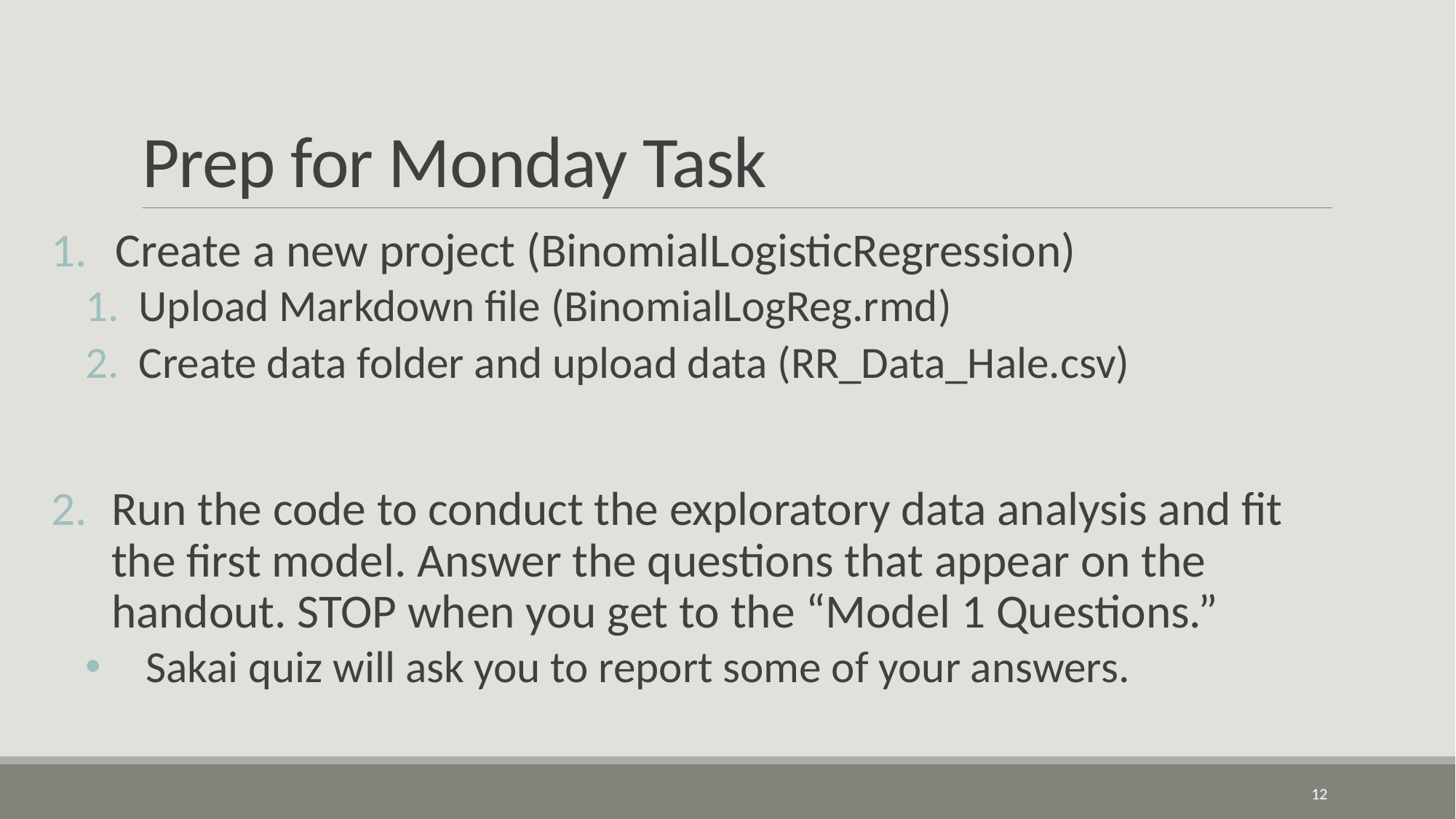

# Prep for Monday Task
 Create a new project (BinomialLogisticRegression)
Upload Markdown file (BinomialLogReg.rmd)
Create data folder and upload data (RR_Data_Hale.csv)

Run the code to conduct the exploratory data analysis and fit the first model. Answer the questions that appear on the handout. STOP when you get to the “Model 1 Questions.”
Sakai quiz will ask you to report some of your answers.

12